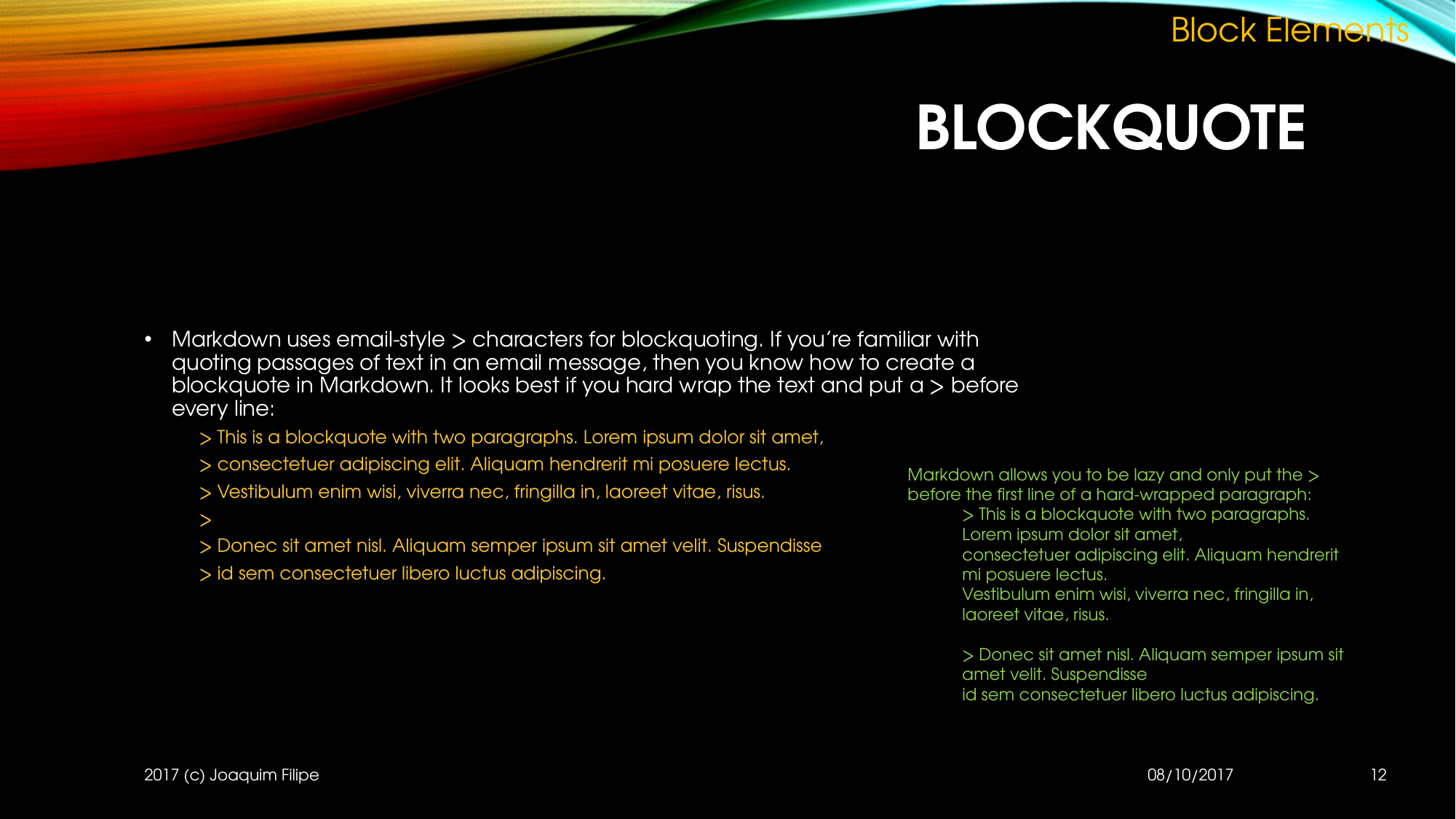

Block Elements
# BLOCKQUOTE
Markdown uses email-style > characters for blockquoting. If you’re familiar with quoting passages of text in an email message, then you know how to create a blockquote in Markdown. It looks best if you hard wrap the text and put a > before every line:
> This is a blockquote with two paragraphs. Lorem ipsum dolor sit amet,
> consectetuer adipiscing elit. Aliquam hendrerit mi posuere lectus.
> Vestibulum enim wisi, viverra nec, fringilla in, laoreet vitae, risus.
>
> Donec sit amet nisl. Aliquam semper ipsum sit amet velit. Suspendisse
> id sem consectetuer libero luctus adipiscing.

Markdown allows you to be lazy and only put the > before the first line of a hard-wrapped paragraph:
> This is a blockquote with two paragraphs. Lorem ipsum dolor sit amet,
consectetuer adipiscing elit. Aliquam hendrerit mi posuere lectus.
Vestibulum enim wisi, viverra nec, fringilla in, laoreet vitae, risus.

> Donec sit amet nisl. Aliquam semper ipsum sit amet velit. Suspendisse
id sem consectetuer libero luctus adipiscing.
2017 (c) Joaquim Filipe
08/10/2017
12